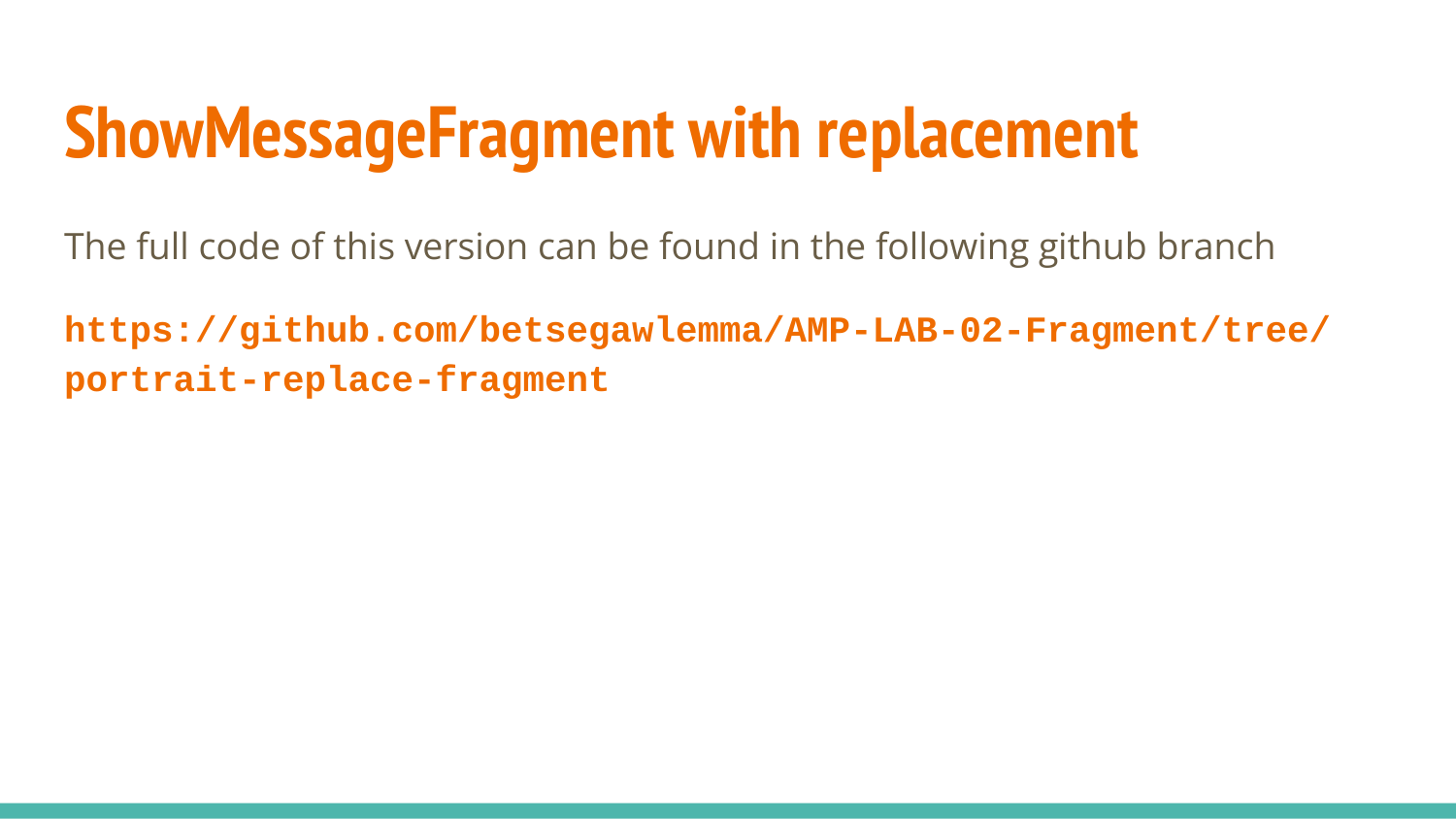

# ShowMessageFragment with replacement
The full code of this version can be found in the following github branch
https://github.com/betsegawlemma/AMP-LAB-02-Fragment/tree/portrait-replace-fragment